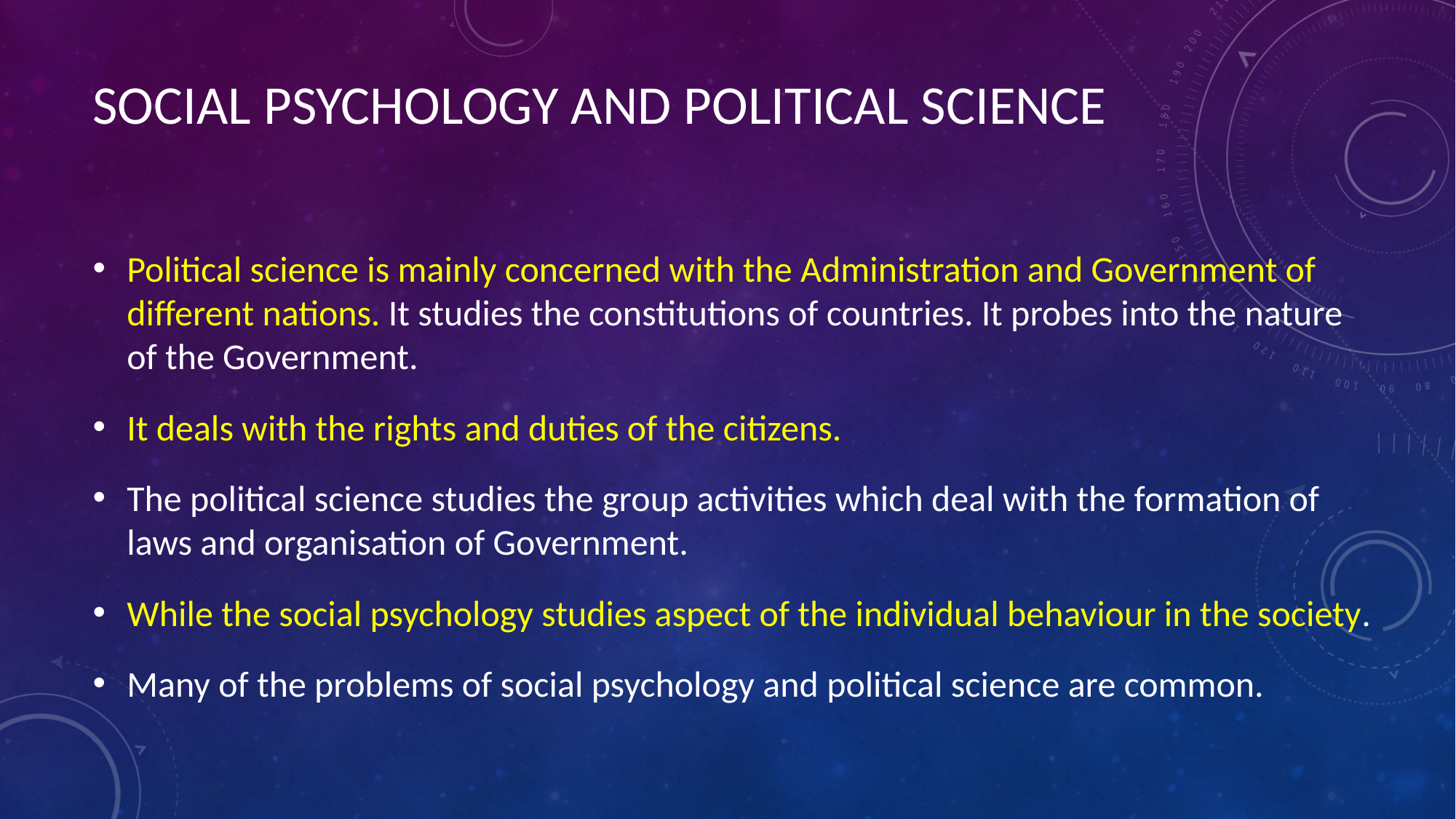

# Social Psychology and Political Science
Political science is mainly concerned with the Administration and Government of different nations. It studies the constitutions of countries. It probes into the nature of the Government.
It deals with the rights and duties of the citizens.
The political science studies the group activities which deal with the formation of laws and organisation of Government.
While the social psychology studies aspect of the individual behaviour in the society.
Many of the problems of social psychology and political science are common.